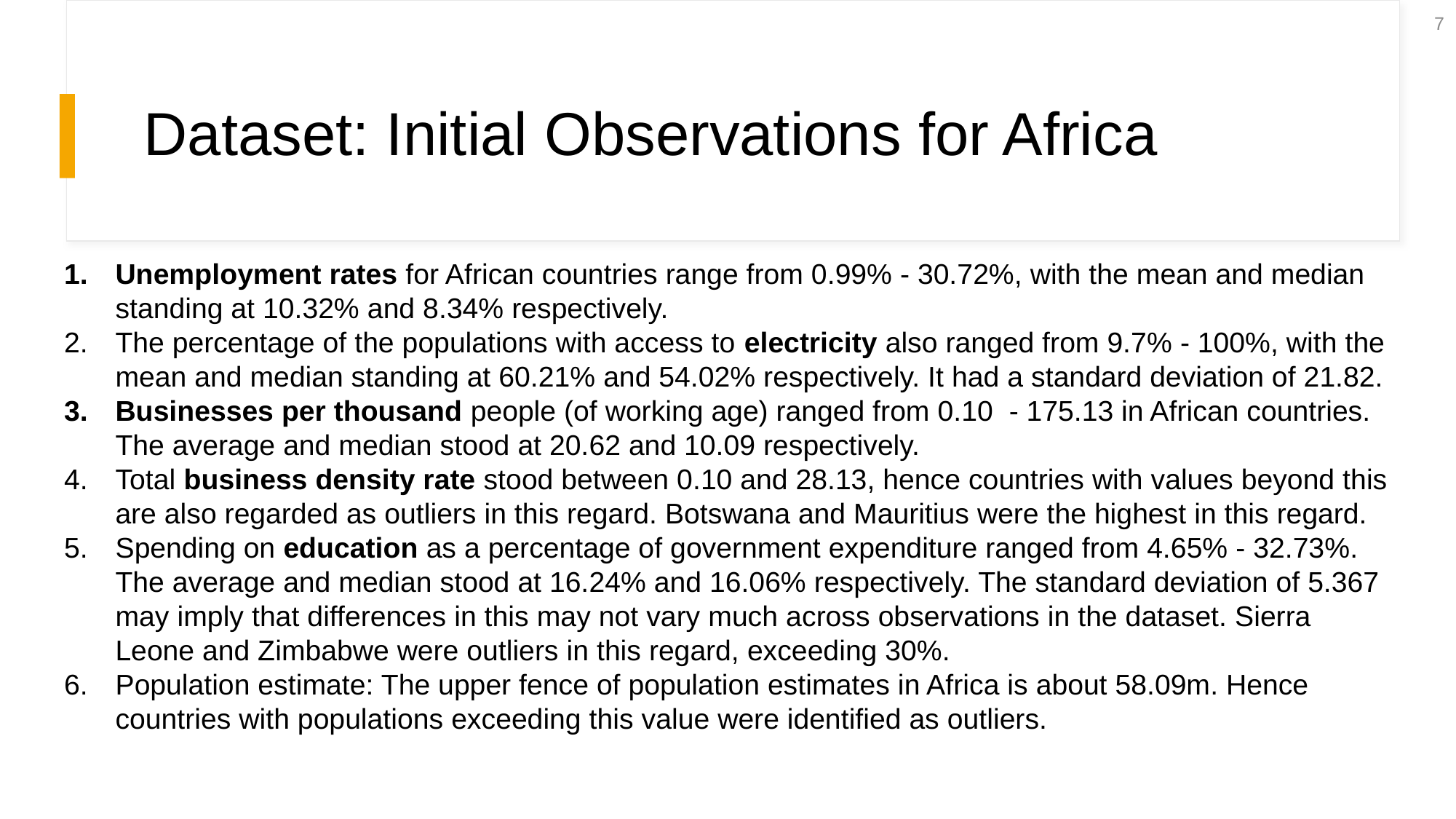

7
# Dataset: Initial Observations for Africa
Unemployment rates for African countries range from 0.99% - 30.72%, with the mean and median standing at 10.32% and 8.34% respectively.
The percentage of the populations with access to electricity also ranged from 9.7% - 100%, with the mean and median standing at 60.21% and 54.02% respectively. It had a standard deviation of 21.82.
Businesses per thousand people (of working age) ranged from 0.10  - 175.13 in African countries. The average and median stood at 20.62 and 10.09 respectively.
Total business density rate stood between 0.10 and 28.13, hence countries with values beyond this are also regarded as outliers in this regard. Botswana and Mauritius were the highest in this regard.
Spending on education as a percentage of government expenditure ranged from 4.65% - 32.73%. The average and median stood at 16.24% and 16.06% respectively. The standard deviation of 5.367 may imply that differences in this may not vary much across observations in the dataset. Sierra Leone and Zimbabwe were outliers in this regard, exceeding 30%.
Population estimate: The upper fence of population estimates in Africa is about 58.09m. Hence countries with populations exceeding this value were identified as outliers.